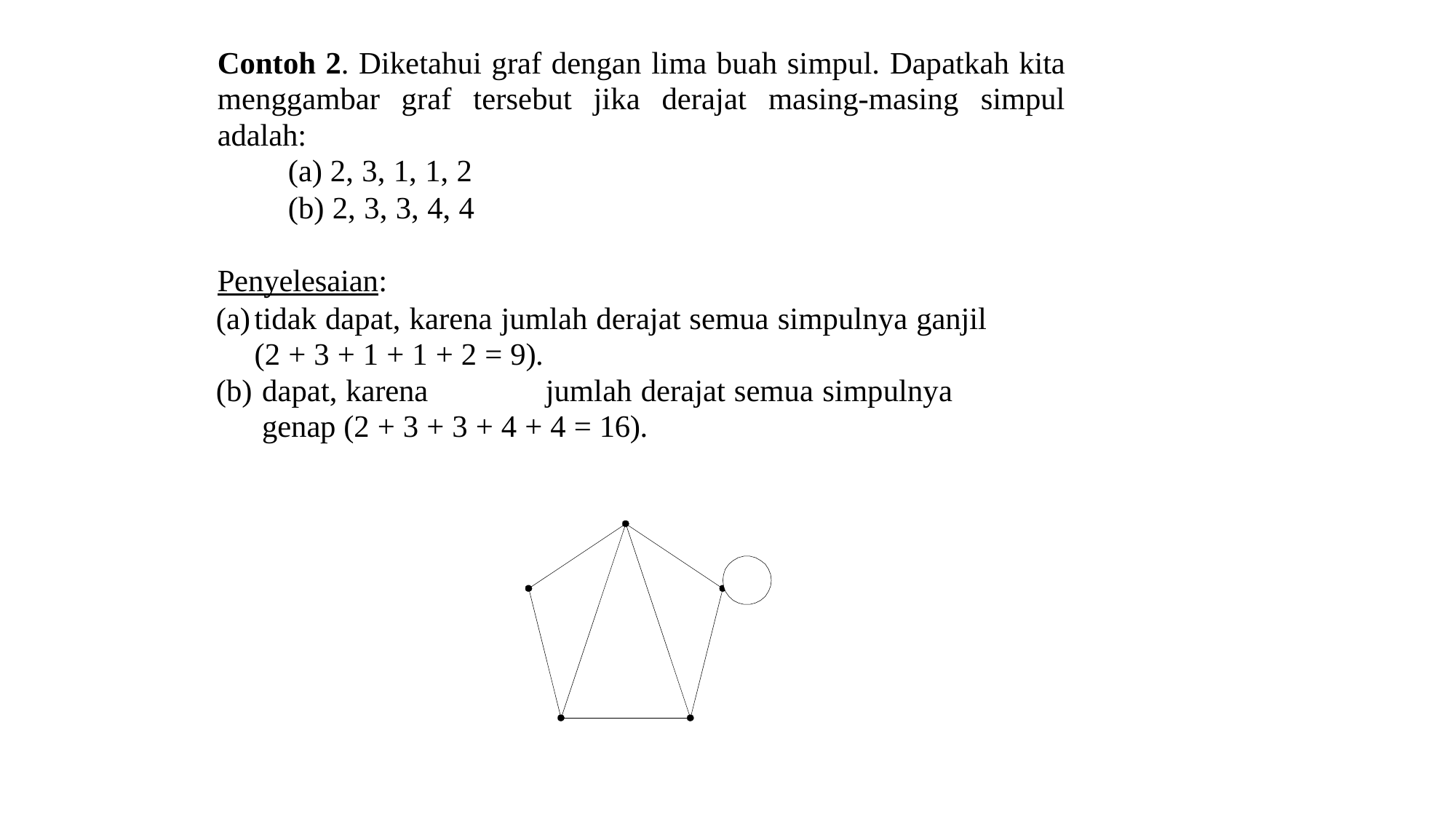

Contoh 2. Diketahui graf dengan lima buah simpul. Dapatkah kita menggambar  graf  tersebut  jika  derajat  masing-masing  simpul adalah:
(a) 2, 3, 1, 1, 2
(b) 2, 3, 3, 4, 4

Penyelesaian:
tidak dapat, karena jumlah derajat semua simpulnya ganjil (2 + 3 + 1 + 1 + 2 = 9).
dapat, karena	jumlah derajat semua simpulnya genap (2 + 3 + 3 + 4 + 4 = 16).